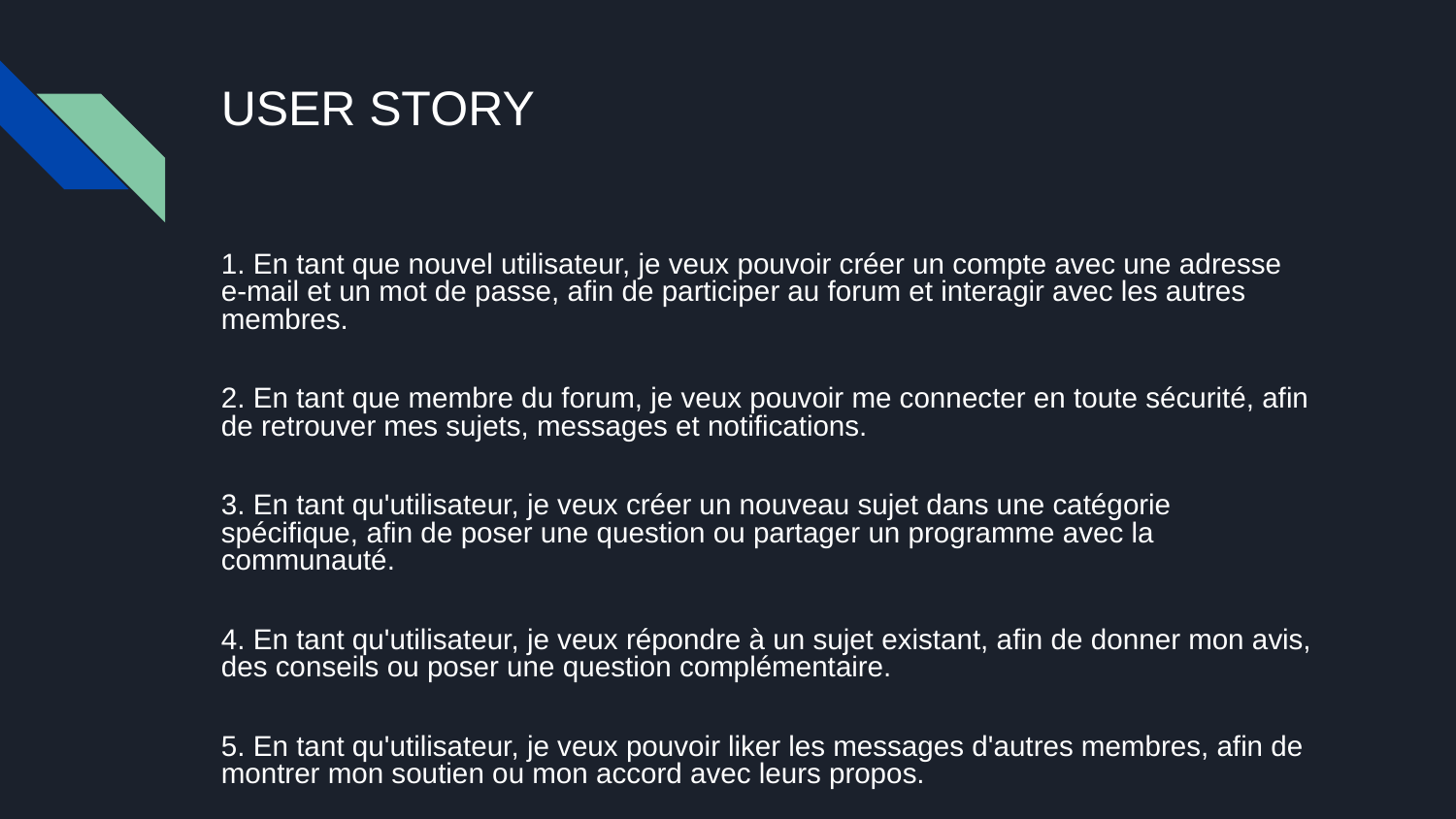

# USER STORY
1. En tant que nouvel utilisateur, je veux pouvoir créer un compte avec une adresse e-mail et un mot de passe, afin de participer au forum et interagir avec les autres membres.
2. En tant que membre du forum, je veux pouvoir me connecter en toute sécurité, afin de retrouver mes sujets, messages et notifications.
3. En tant qu'utilisateur, je veux créer un nouveau sujet dans une catégorie spécifique, afin de poser une question ou partager un programme avec la communauté.
4. En tant qu'utilisateur, je veux répondre à un sujet existant, afin de donner mon avis, des conseils ou poser une question complémentaire.
5. En tant qu'utilisateur, je veux pouvoir liker les messages d'autres membres, afin de montrer mon soutien ou mon accord avec leurs propos.